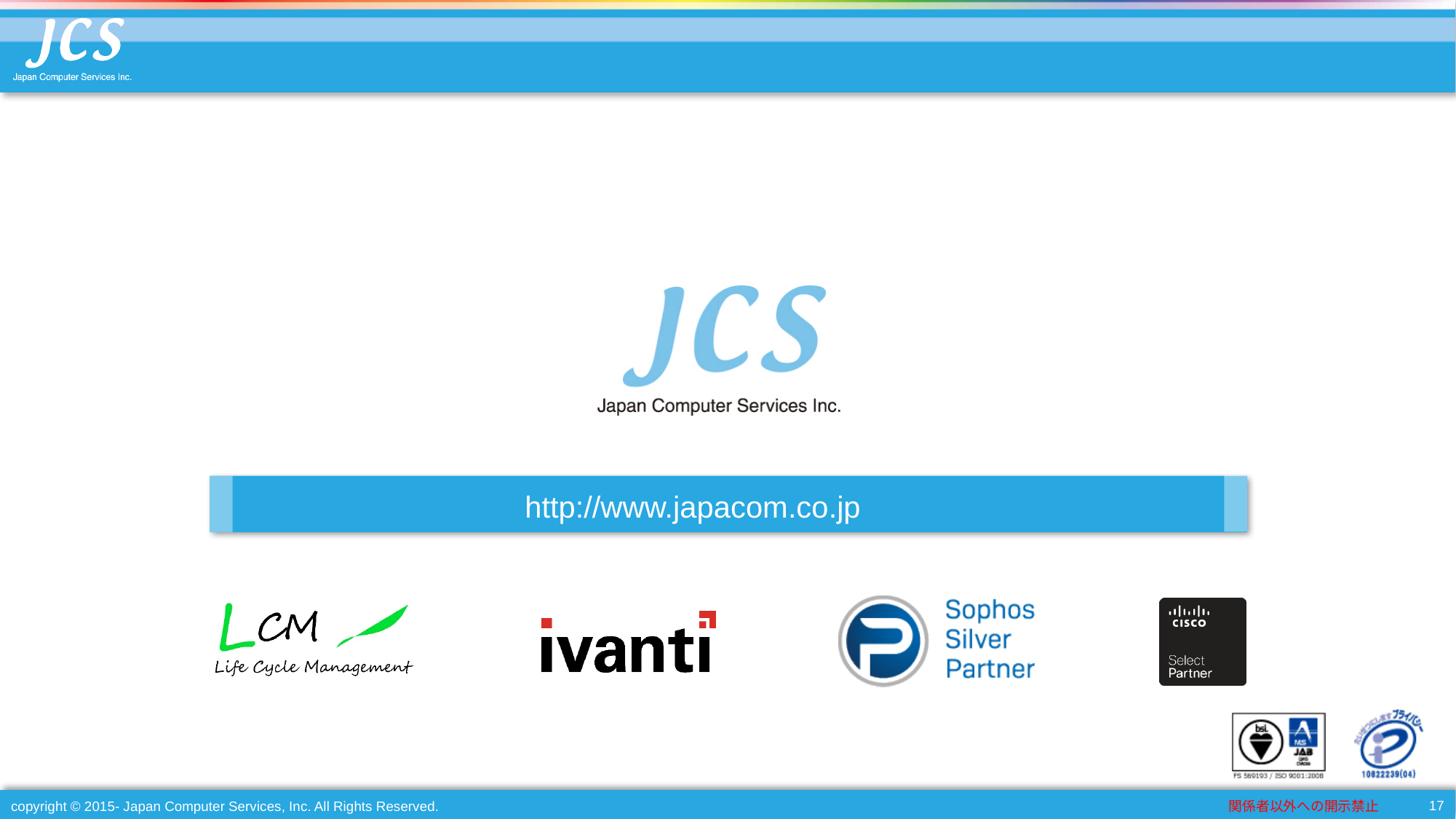

17
copyright © 2015- Japan Computer Services, Inc. All Rights Reserved.